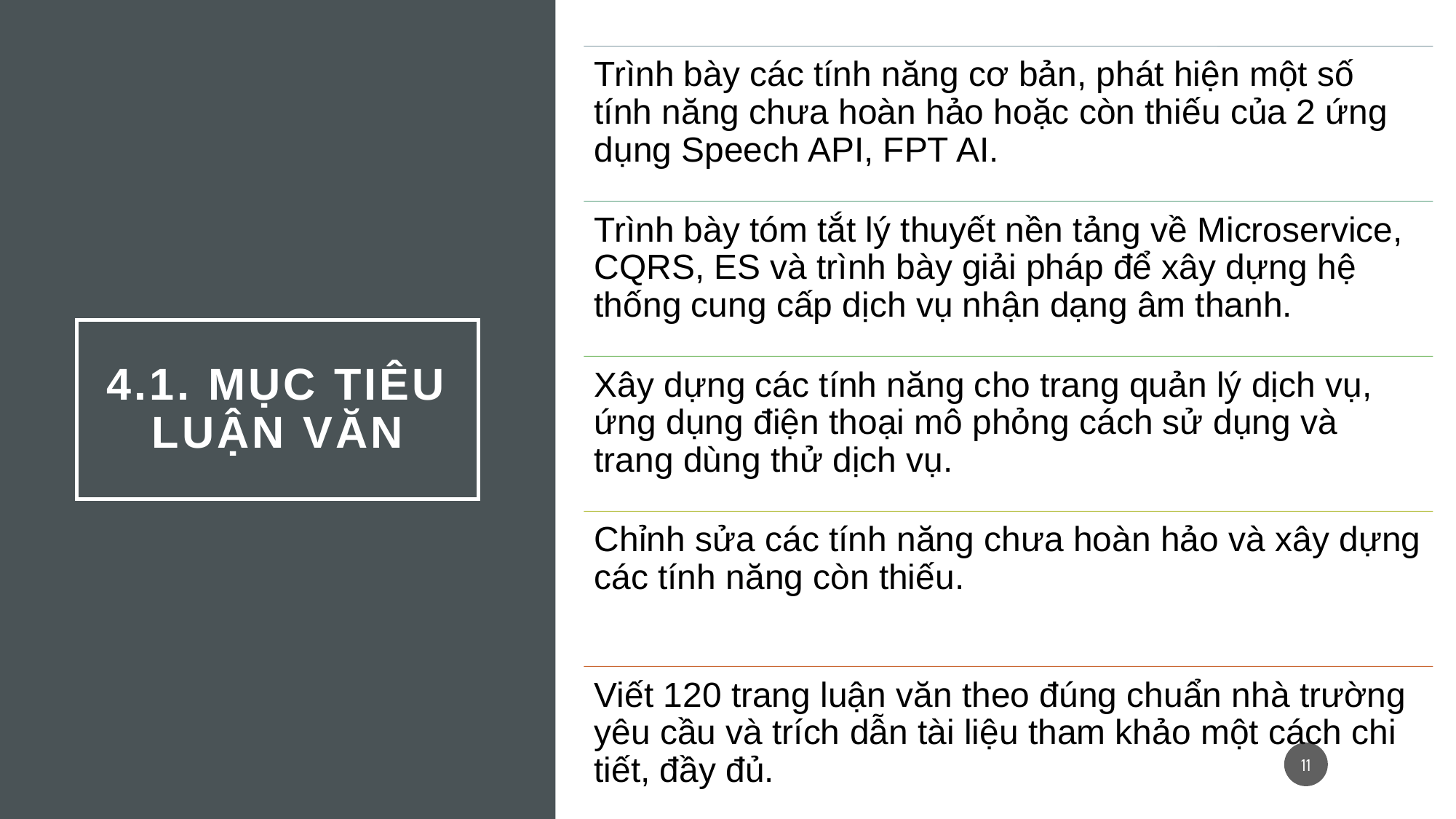

Trình bày các tính năng cơ bản, phát hiện một số tính năng chưa hoàn hảo hoặc còn thiếu của 2 ứng dụng Speech API, FPT AI.
Trình bày tóm tắt lý thuyết nền tảng về Microservice, CQRS, ES và trình bày giải pháp để xây dựng hệ thống cung cấp dịch vụ nhận dạng âm thanh.
Xây dựng các tính năng cho trang quản lý dịch vụ, ứng dụng điện thoại mô phỏng cách sử dụng và trang dùng thử dịch vụ.
Chỉnh sửa các tính năng chưa hoàn hảo và xây dựng các tính năng còn thiếu.
Viết 120 trang luận văn theo đúng chuẩn nhà trường yêu cầu và trích dẫn tài liệu tham khảo một cách chi tiết, đầy đủ.

# 4.1. mục tiêu luận văn
11